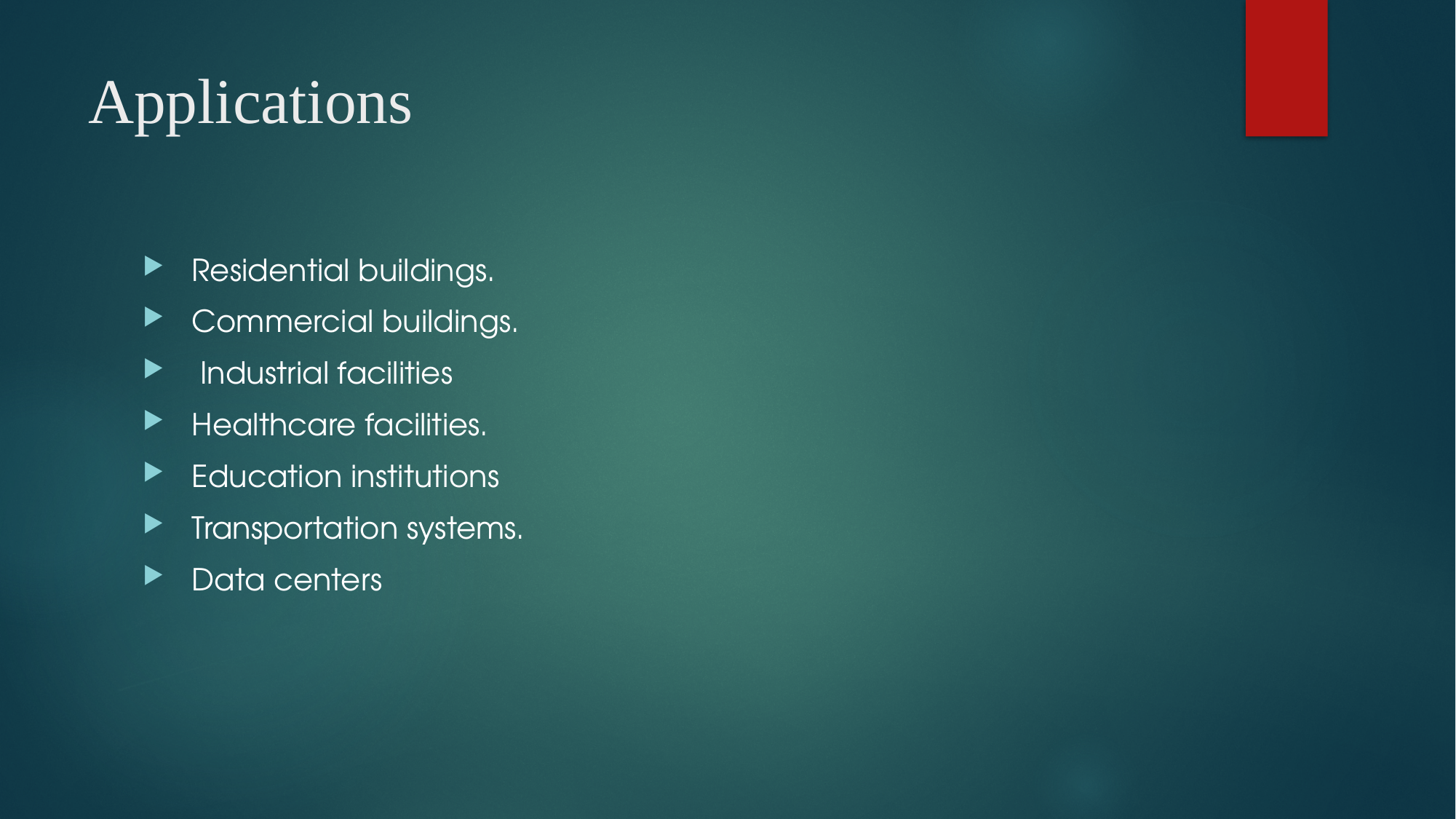

# Applications
 Residential buildings.
 Commercial buildings.
  Industrial facilities
 Healthcare facilities.
 Education institutions
 Transportation systems.
 Data centers